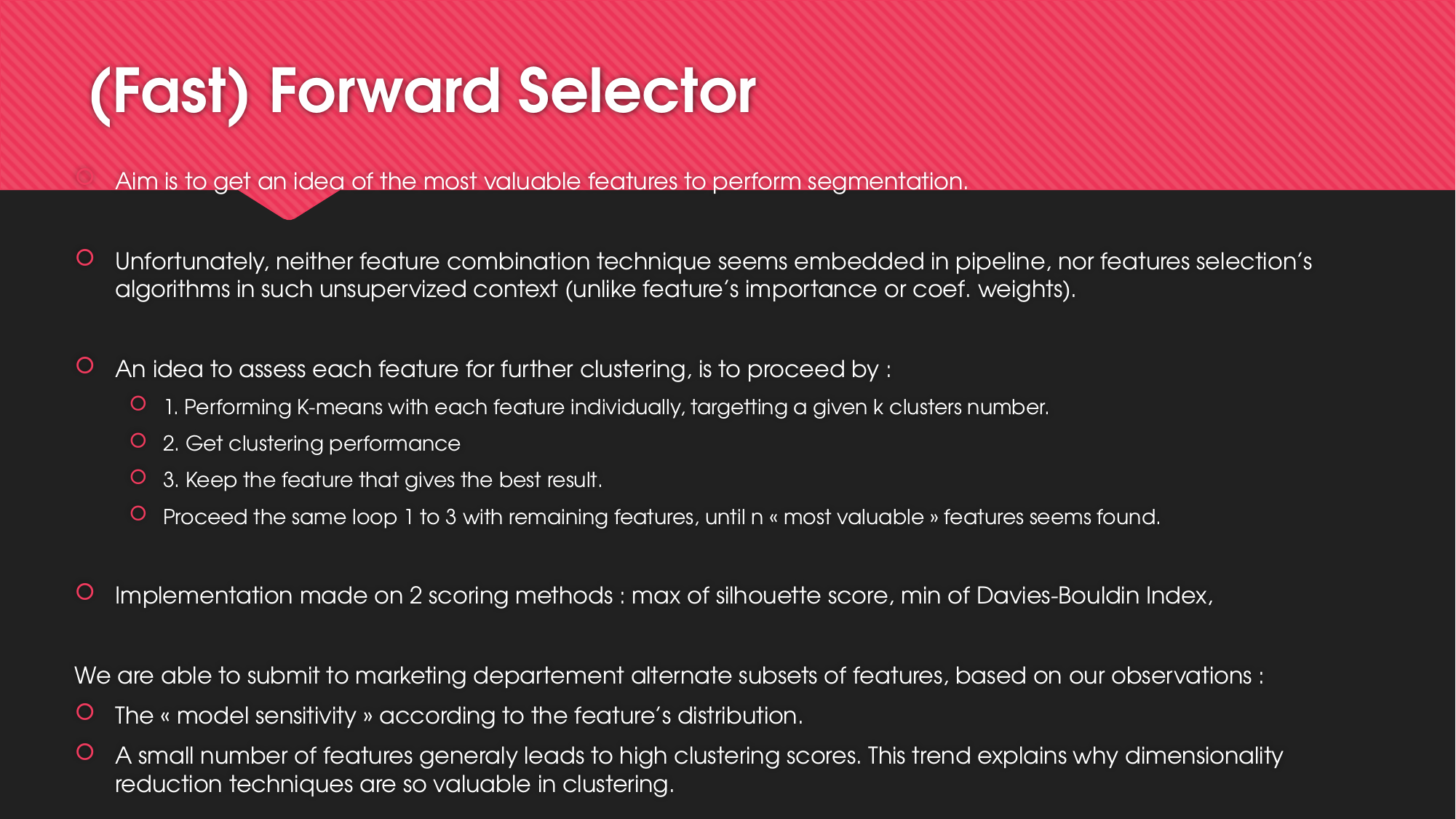

# (Fast) Forward Selector
Aim is to get an idea of the most valuable features to perform segmentation.

Unfortunately, neither feature combination technique seems embedded in pipeline, nor features selection’s algorithms in such unsupervized context (unlike feature’s importance or coef. weights).

An idea to assess each feature for further clustering, is to proceed by :
1. Performing K-means with each feature individually, targetting a given k clusters number.
2. Get clustering performance
3. Keep the feature that gives the best result.
Proceed the same loop 1 to 3 with remaining features, until n « most valuable » features seems found.

Implementation made on 2 scoring methods : max of silhouette score, min of Davies-Bouldin Index,

We are able to submit to marketing departement alternate subsets of features, based on our observations :
The « model sensitivity » according to the feature’s distribution.
A small number of features generaly leads to high clustering scores. This trend explains why dimensionality reduction techniques are so valuable in clustering.